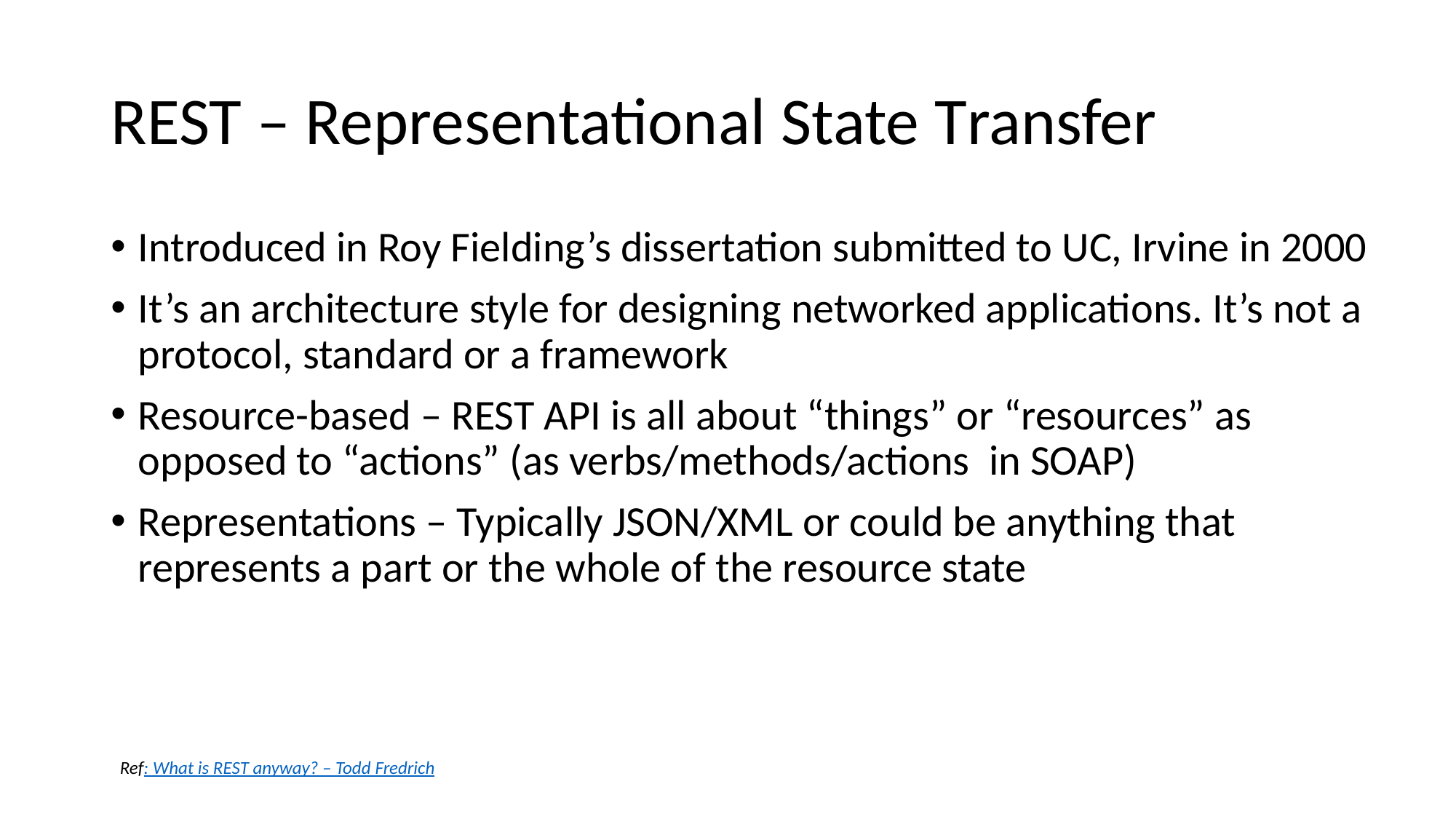

# REST – Representational State Transfer

Introduced in Roy Fielding’s dissertation submitted to UC, Irvine in 2000
It’s an architecture style for designing networked applications. It’s not a protocol, standard or a framework
Resource-based – REST API is all about “things” or “resources” as opposed to “actions” (as verbs/methods/actions  in SOAP)
Representations – Typically JSON/XML or could be anything that represents a part or the whole of the resource state
Ref: What is REST anyway? – Todd Fredrich